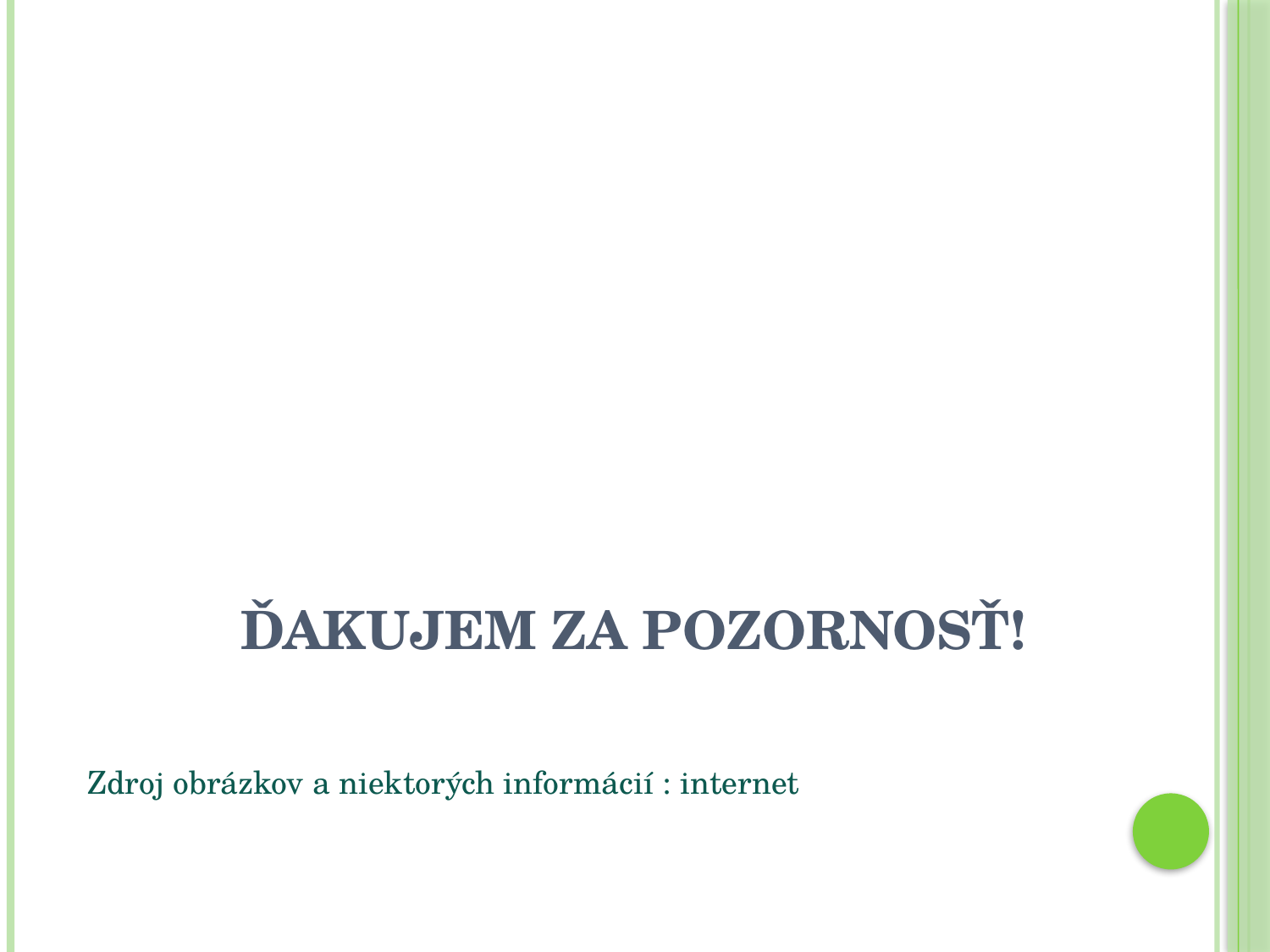

# Ďakujem za pozornosť!
Zdroj obrázkov a niektorých informácií : internet